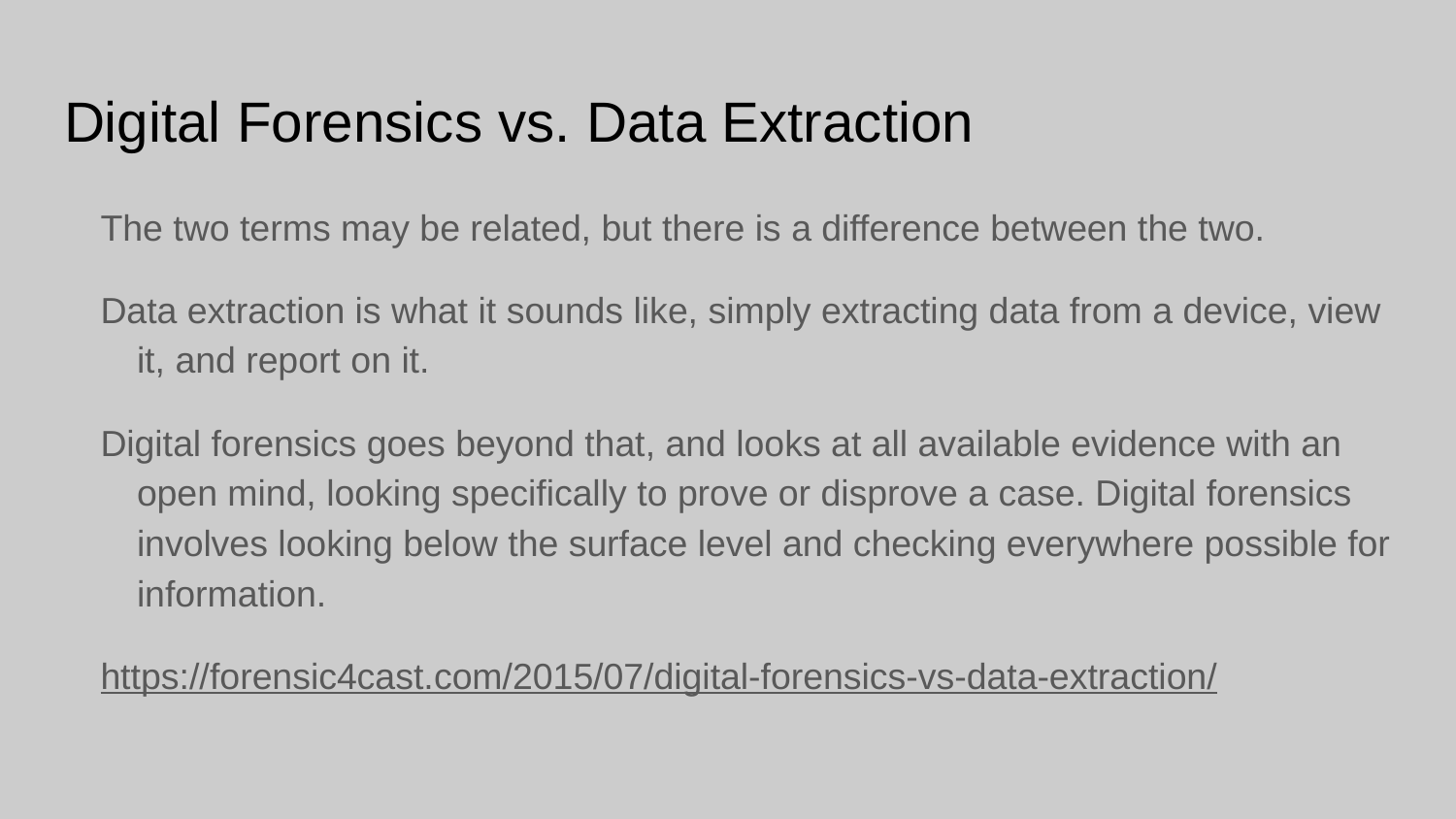

# Digital Forensics vs. Data Extraction
The two terms may be related, but there is a difference between the two.
Data extraction is what it sounds like, simply extracting data from a device, view it, and report on it.
Digital forensics goes beyond that, and looks at all available evidence with an open mind, looking specifically to prove or disprove a case. Digital forensics involves looking below the surface level and checking everywhere possible for information.
https://forensic4cast.com/2015/07/digital-forensics-vs-data-extraction/